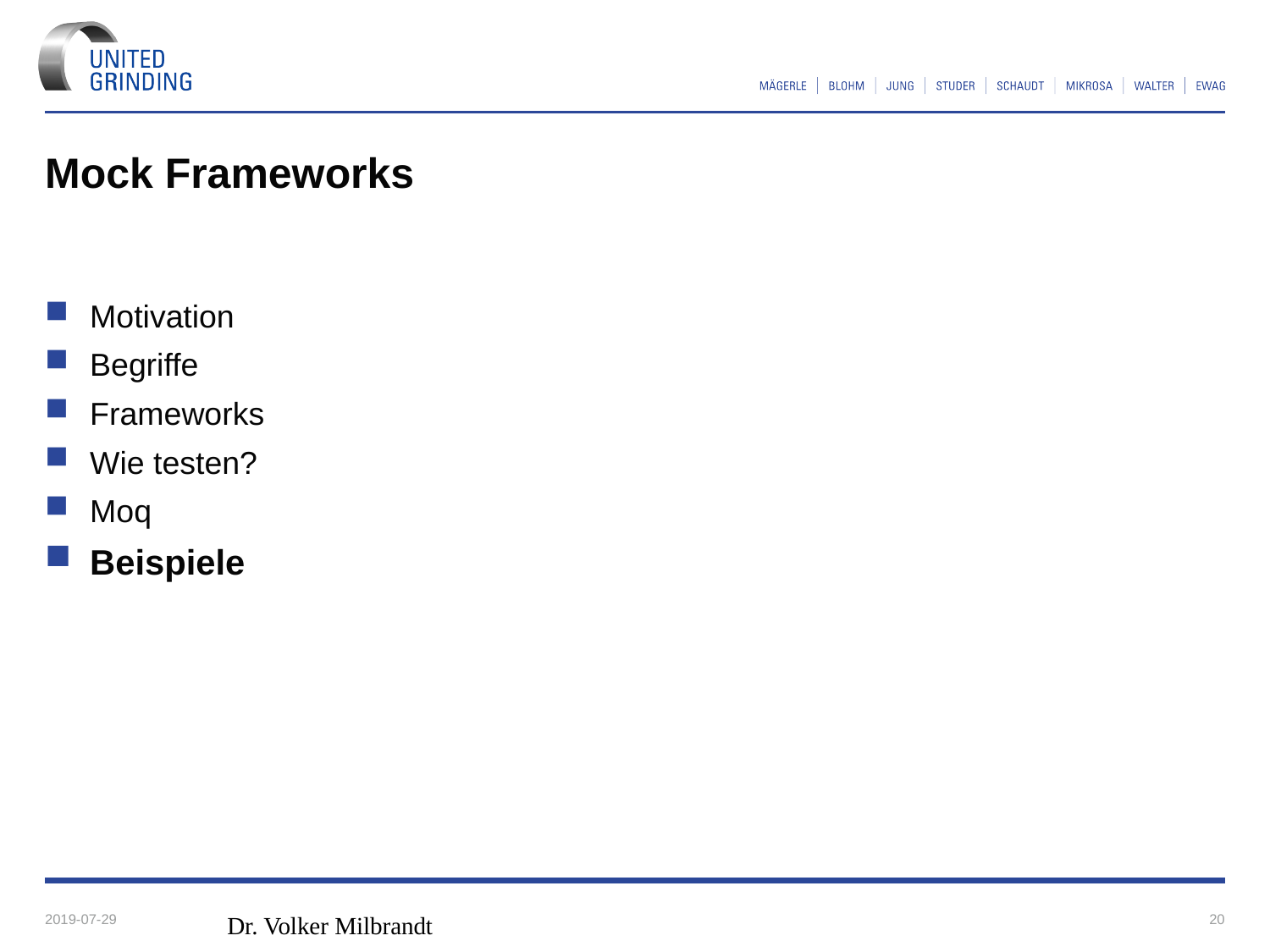

# Mock Frameworks

Motivation
Begriffe
Frameworks
Wie testen?
Moq
Beispiele

2019-07-29
Dr. Volker Milbrandt
20